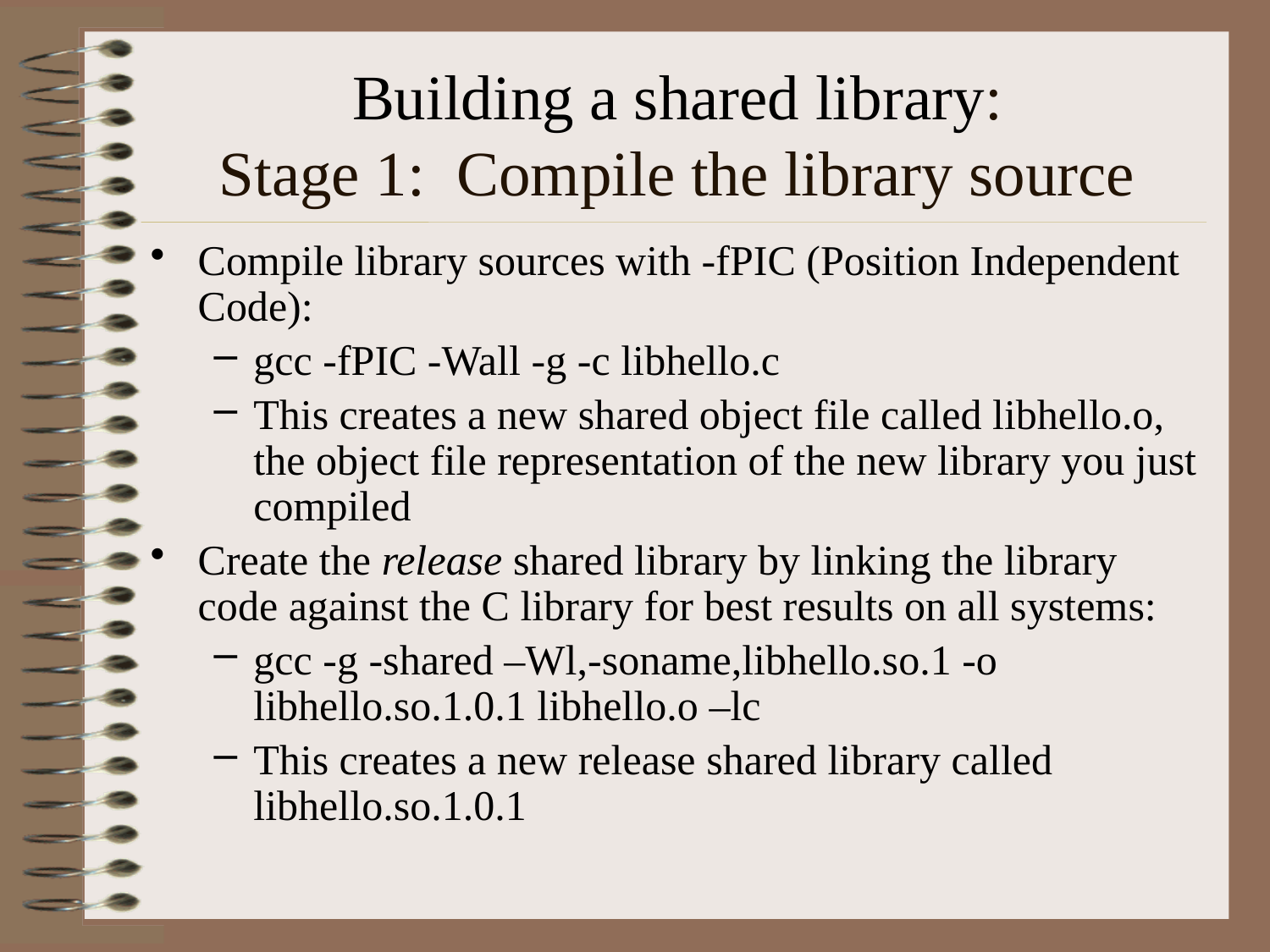

# Building a shared library: Stage 1:  Compile the library source
Compile library sources with -fPIC (Position Independent Code):
gcc -fPIC -Wall -g -c libhello.c
This creates a new shared object file called libhello.o, the object file representation of the new library you just compiled
Create the release shared library by linking the library code against the C library for best results on all systems:
gcc -g -shared –Wl,-soname,libhello.so.1 -o libhello.so.1.0.1 libhello.o –lc
This creates a new release shared library called libhello.so.1.0.1